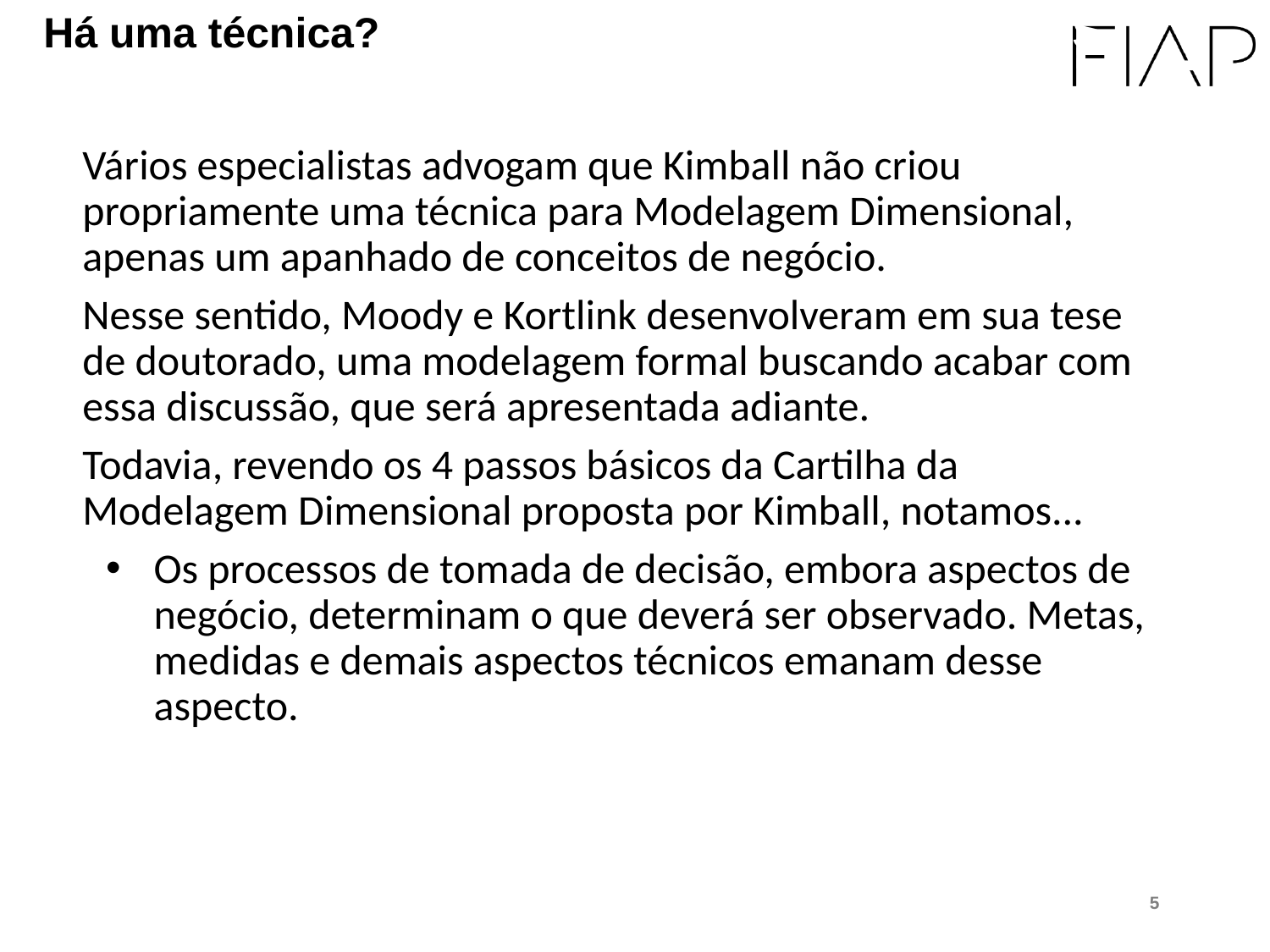

Comparação entre modelos
Há uma técnica?
	Vários especialistas advogam que Kimball não criou propriamente uma técnica para Modelagem Dimensional, apenas um apanhado de conceitos de negócio.
	Nesse sentido, Moody e Kortlink desenvolveram em sua tese de doutorado, uma modelagem formal buscando acabar com essa discussão, que será apresentada adiante.
	Todavia, revendo os 4 passos básicos da Cartilha da Modelagem Dimensional proposta por Kimball, notamos...
Os processos de tomada de decisão, embora aspectos de negócio, determinam o que deverá ser observado. Metas, medidas e demais aspectos técnicos emanam desse aspecto.